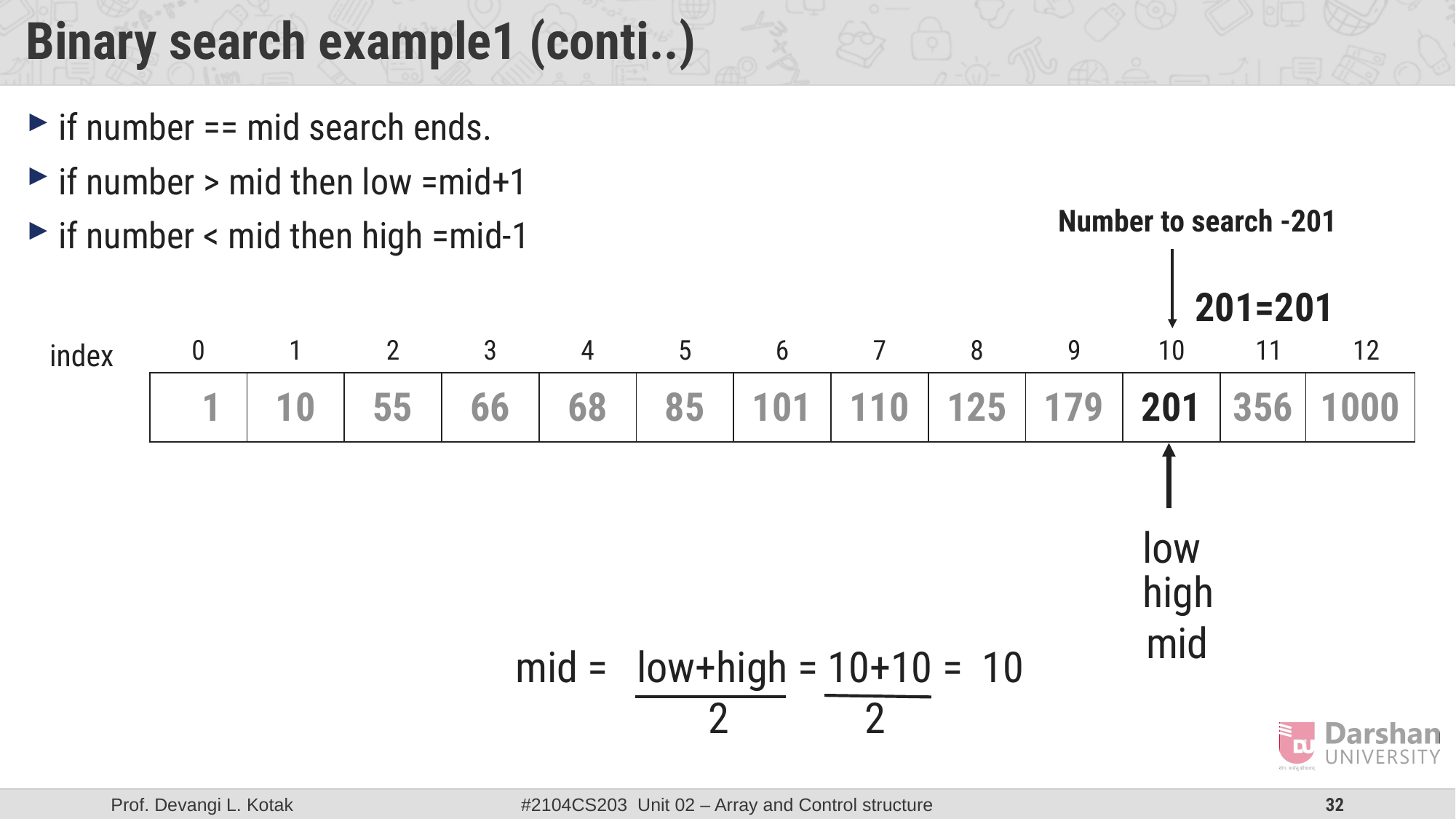

# Binary search example1 (conti..)
if number == mid search ends.
if number > mid then low =mid+1
if number < mid then high =mid-1

Number to search -201
201=201
| 0 | 1 | 2 | 3 | 4 | 5 | 6 | 7 | 8 | 9 | 10 | 11 | 12 |
| --- | --- | --- | --- | --- | --- | --- | --- | --- | --- | --- | --- | --- |
index
| 1 | 10 | 55 | 66 | 68 | 85 | 101 | 110 | 125 | 179 | 201 | 356 | 1000 |
| --- | --- | --- | --- | --- | --- | --- | --- | --- | --- | --- | --- | --- |
low
high
mid
mid =   low+high = 10+10 =  10
                    2              2